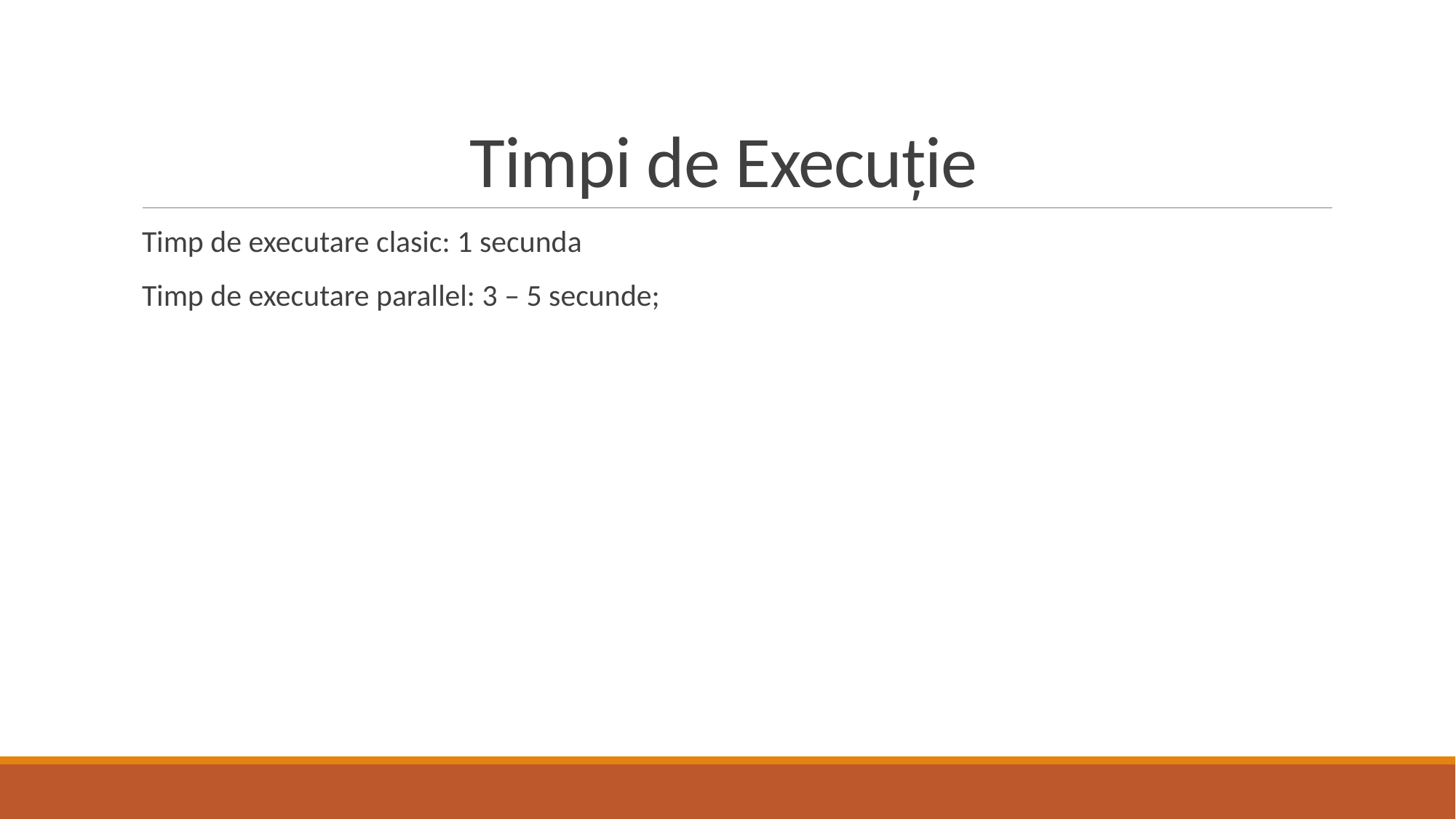

# Timpi de Execuție
Timp de executare clasic: 1 secunda
Timp de executare parallel: 3 – 5 secunde;